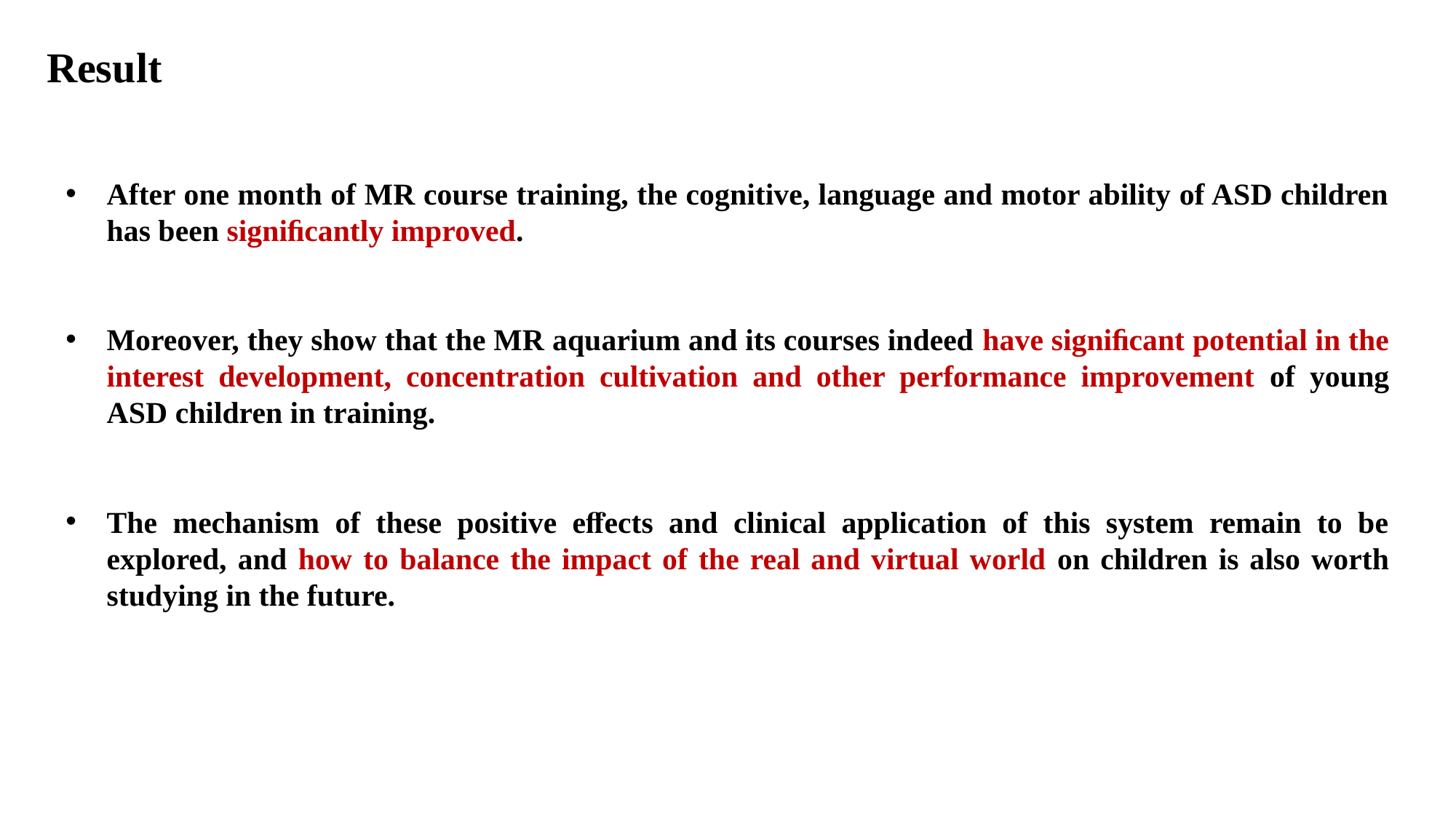

Result
After one month of MR course training, the cognitive, language and motor ability of ASD children has been signiﬁcantly improved.

Moreover, they show that the MR aquarium and its courses indeed have signiﬁcant potential in the interest development, concentration cultivation and other performance improvement of young ASD children in training.

The mechanism of these positive eﬀects and clinical application of this system remain to be explored, and how to balance the impact of the real and virtual world on children is also worth studying in the future.